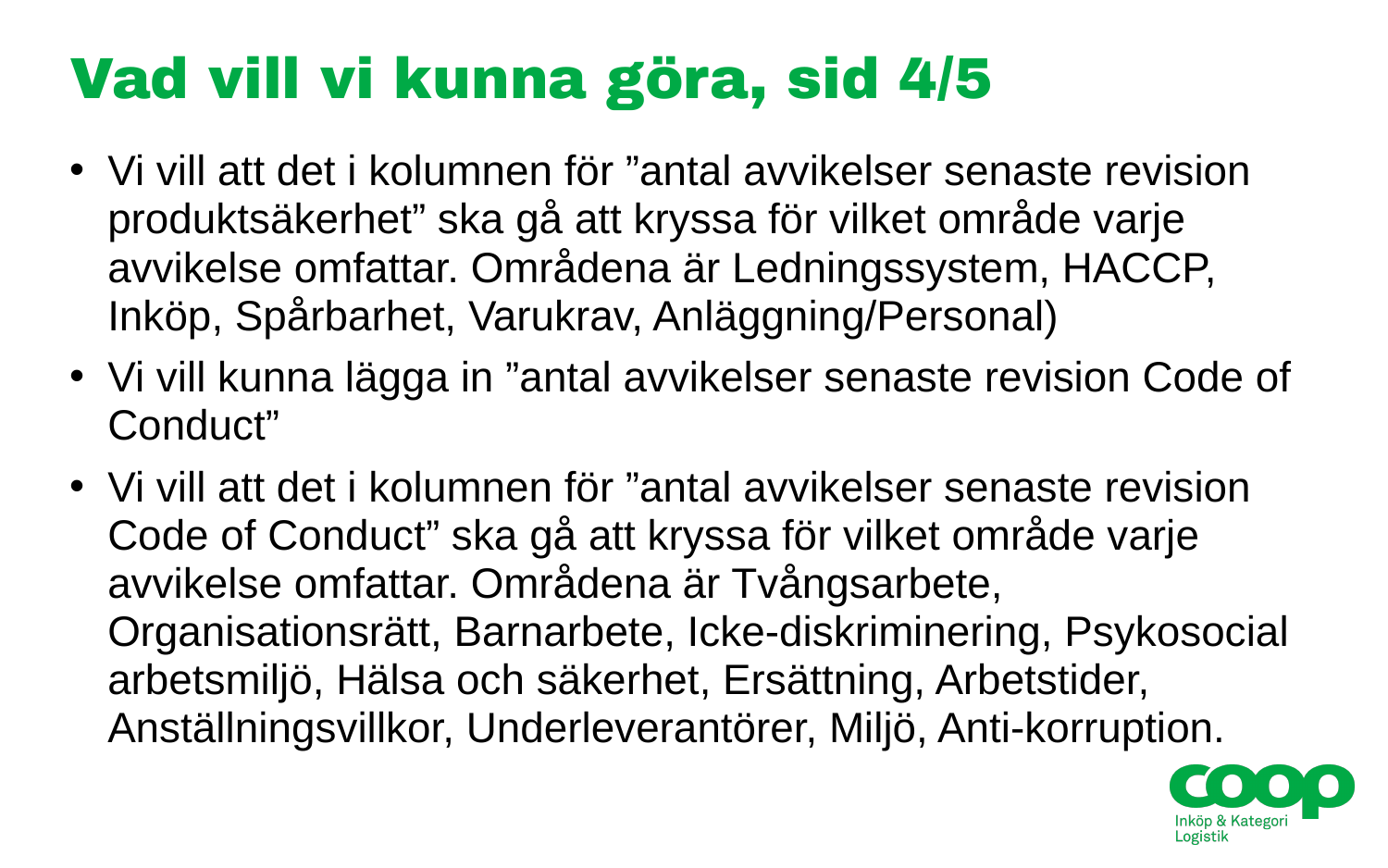

# Vad vill vi kunna göra, sid 4/5
Vi vill att det i kolumnen för ”antal avvikelser senaste revision produktsäkerhet” ska gå att kryssa för vilket område varje avvikelse omfattar. Områdena är Ledningssystem, HACCP, Inköp, Spårbarhet, Varukrav, Anläggning/Personal)
Vi vill kunna lägga in ”antal avvikelser senaste revision Code of Conduct”
Vi vill att det i kolumnen för ”antal avvikelser senaste revision Code of Conduct” ska gå att kryssa för vilket område varje avvikelse omfattar. Områdena är Tvångsarbete, Organisationsrätt, Barnarbete, Icke-diskriminering, Psykosocial arbetsmiljö, Hälsa och säkerhet, Ersättning, Arbetstider, Anställningsvillkor, Underleverantörer, Miljö, Anti-korruption.